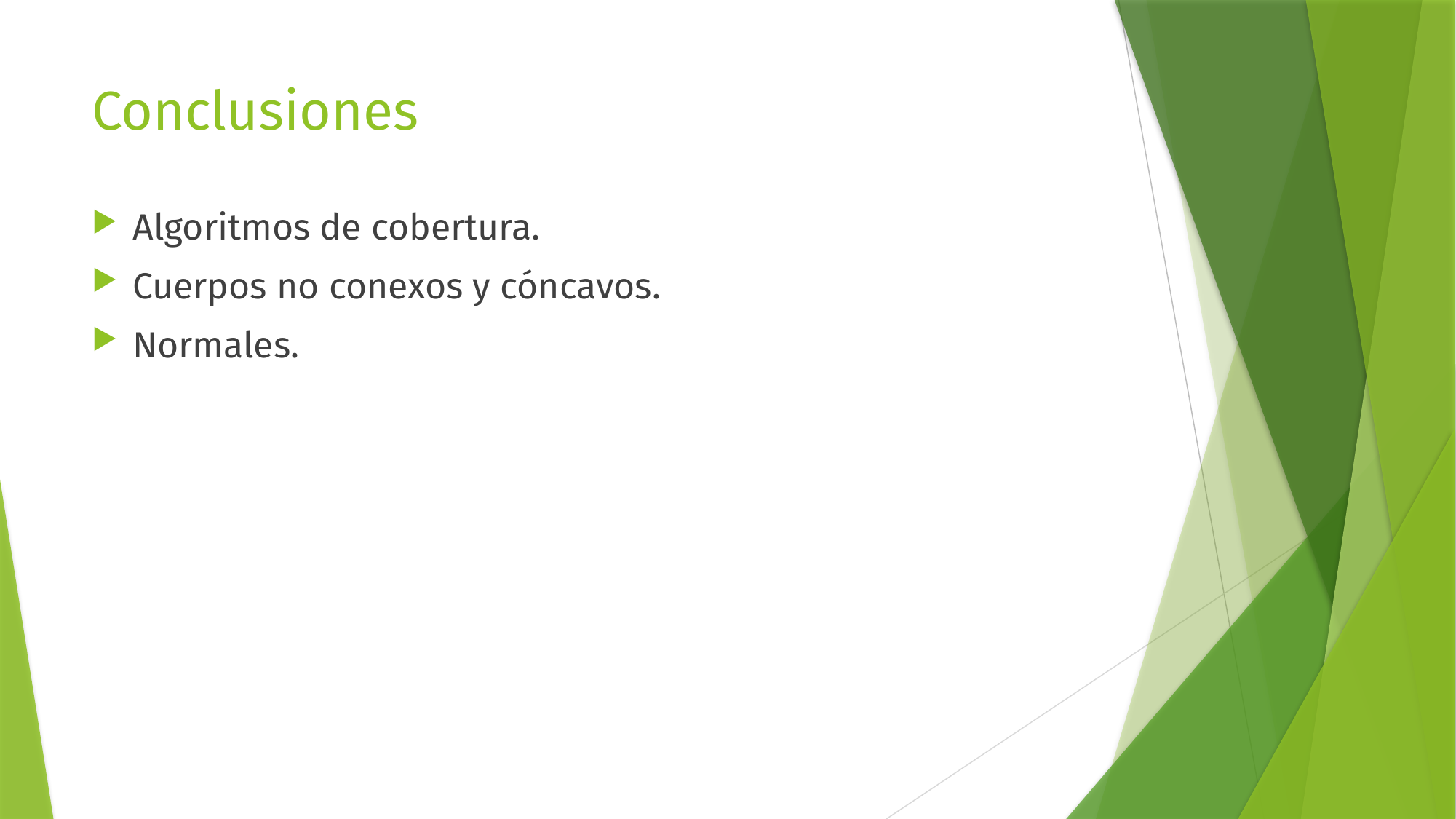

# Conclusiones
Algoritmos de cobertura.
Cuerpos no conexos y cóncavos.
Normales.